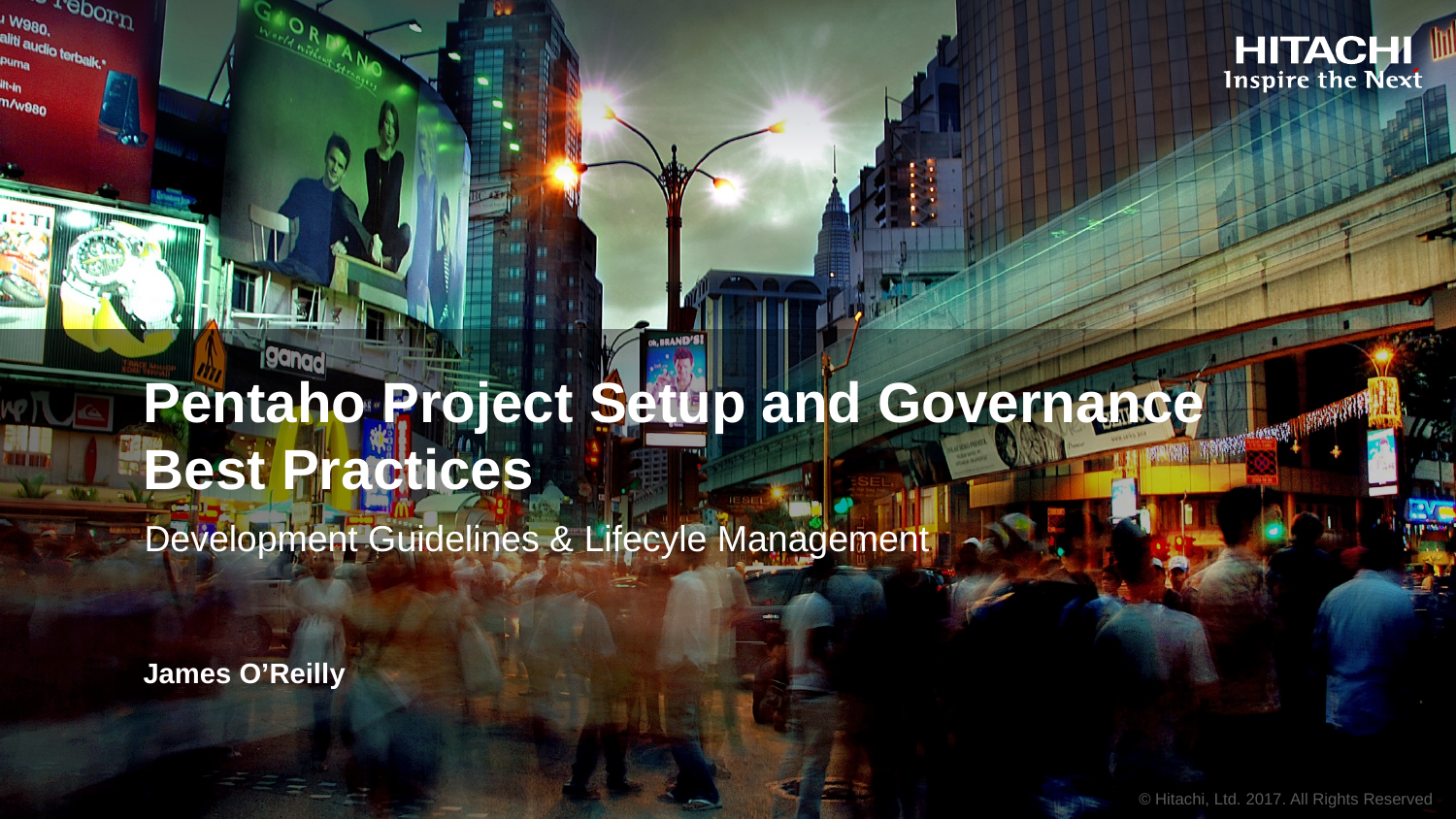

# Pentaho Project Setup and Governance Best Practices
Development Guidelines & Lifecyle Management

James O’Reilly